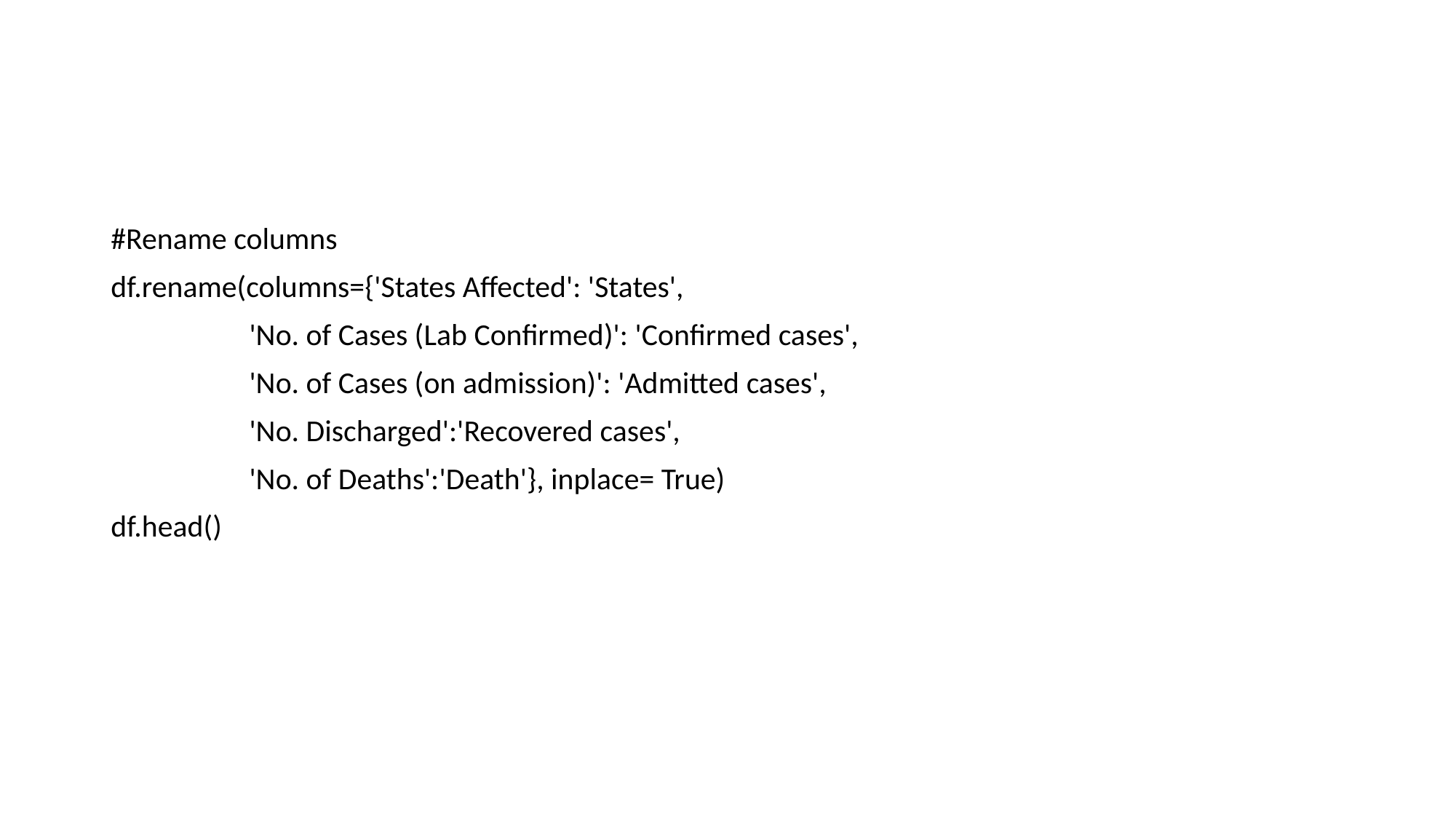

#
#Rename columns
df.rename(columns={'States Affected': 'States',
                    'No. of Cases (Lab Confirmed)': 'Confirmed cases',
                    'No. of Cases (on admission)': 'Admitted cases',
                    'No. Discharged':'Recovered cases',
                    'No. of Deaths':'Death'}, inplace= True)
df.head()